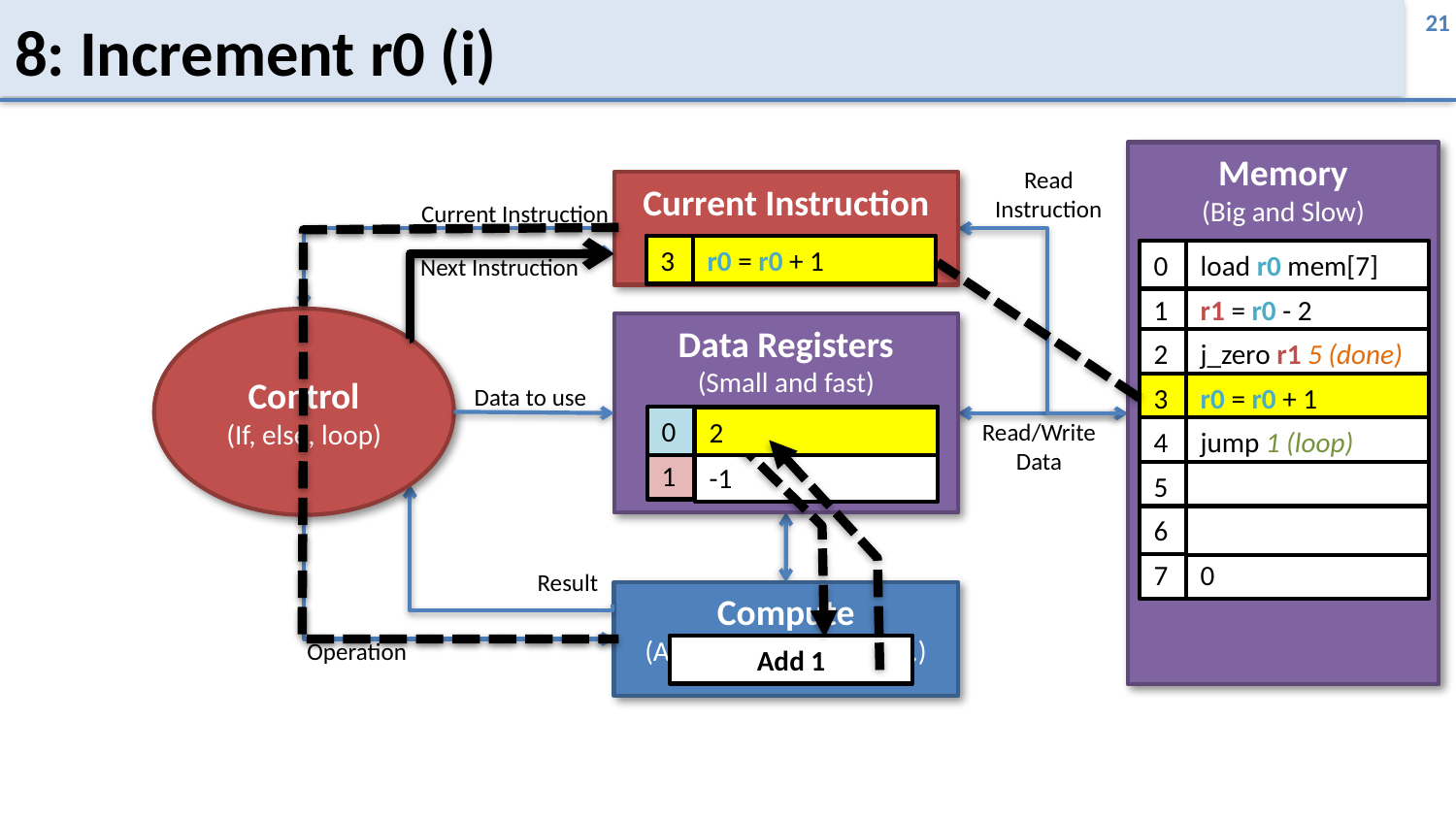

# 8: Increment r0 (i)
Memory
(Big and Slow)
Read Instruction
Current Instruction

Current Instruction

3
r0 = r0 + 1
0
load r0 mem[7]
1
r1 = r0 - 2
2
j_zero r1 5 (done)
3
r0 = r0 + 1
4
jump 1 (loop)
5

6

7
0
Next Instruction

Control
(If, else, loop)
Data Registers
(Small and fast)
Data to use
1
0

1

2
Read/Write Data

-1
Result
Operation
Compute
(Add, Sub, Multiply, etc.)
Add 1